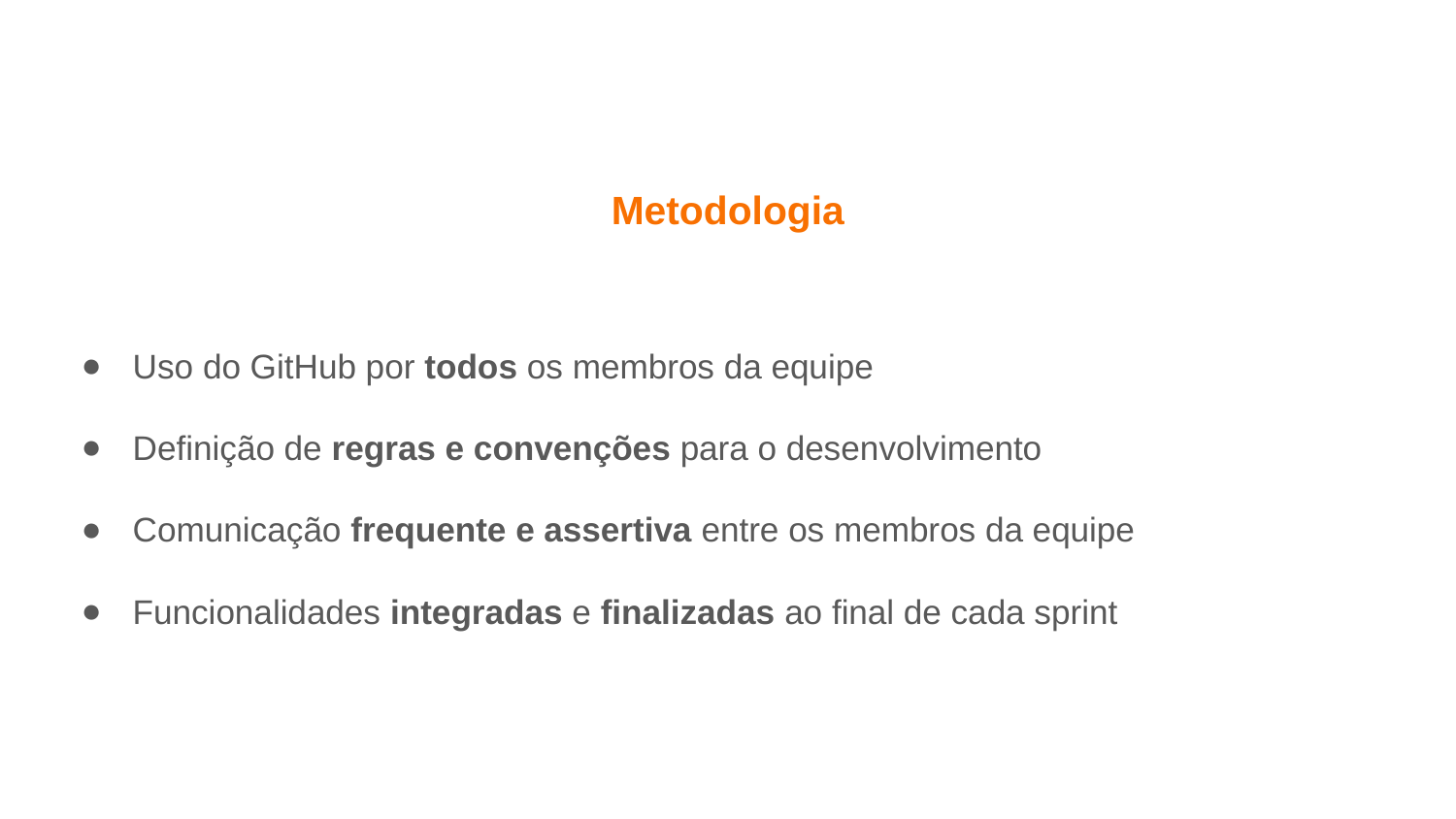

# Metodologia
Uso do GitHub por todos os membros da equipe
Definição de regras e convenções para o desenvolvimento
Comunicação frequente e assertiva entre os membros da equipe
Funcionalidades integradas e finalizadas ao final de cada sprint